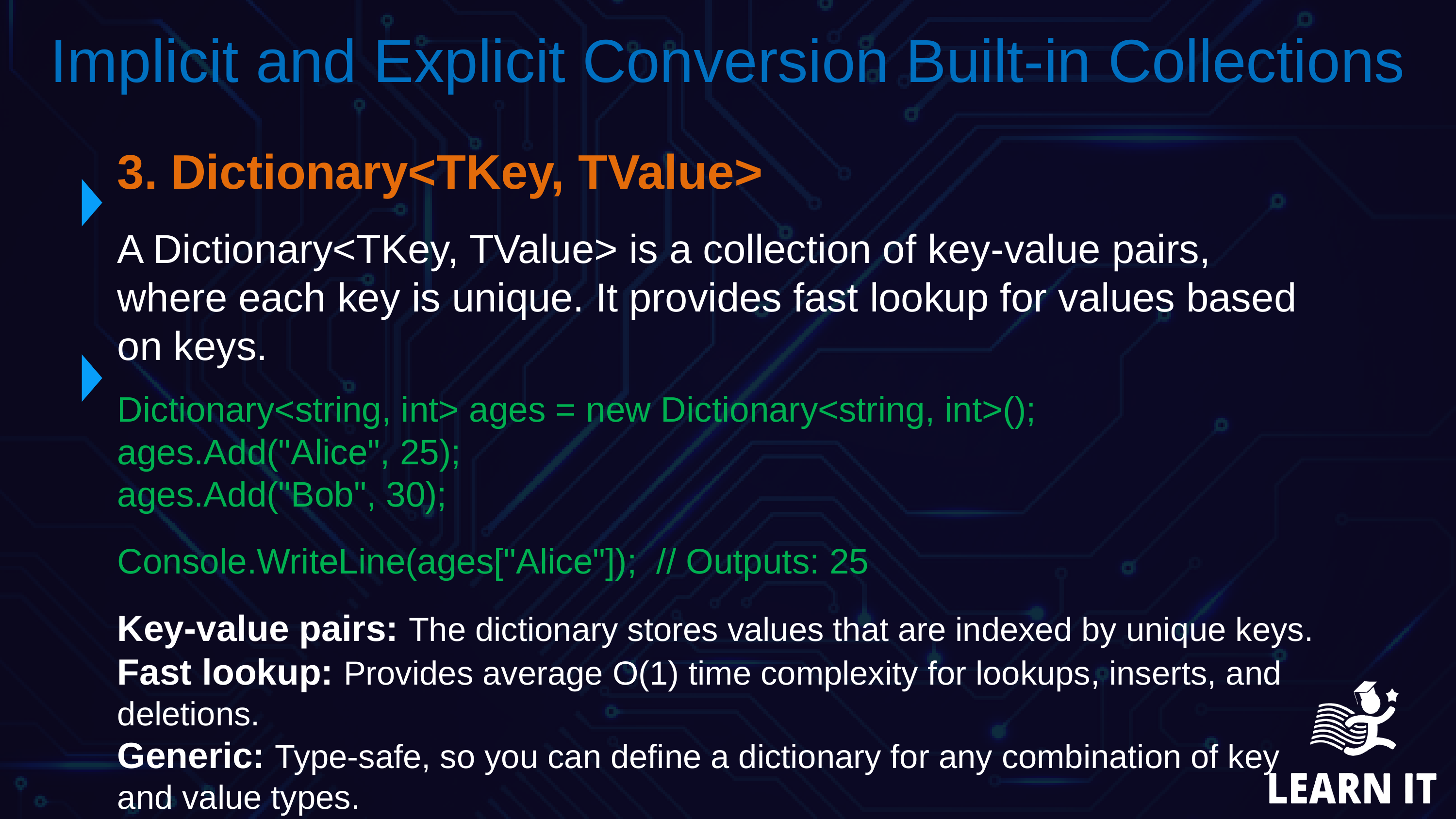

Implicit and Explicit Conversion Built-in Collections
3. Dictionary<TKey, TValue>

A Dictionary<TKey, TValue> is a collection of key-value pairs, where each key is unique. It provides fast lookup for values based on keys.

Dictionary<string, int> ages = new Dictionary<string, int>();
ages.Add("Alice", 25);
ages.Add("Bob", 30);

Console.WriteLine(ages["Alice"]);  // Outputs: 25

Key-value pairs: The dictionary stores values that are indexed by unique keys.
Fast lookup: Provides average O(1) time complexity for lookups, inserts, and deletions.
Generic: Type-safe, so you can define a dictionary for any combination of key and value types.